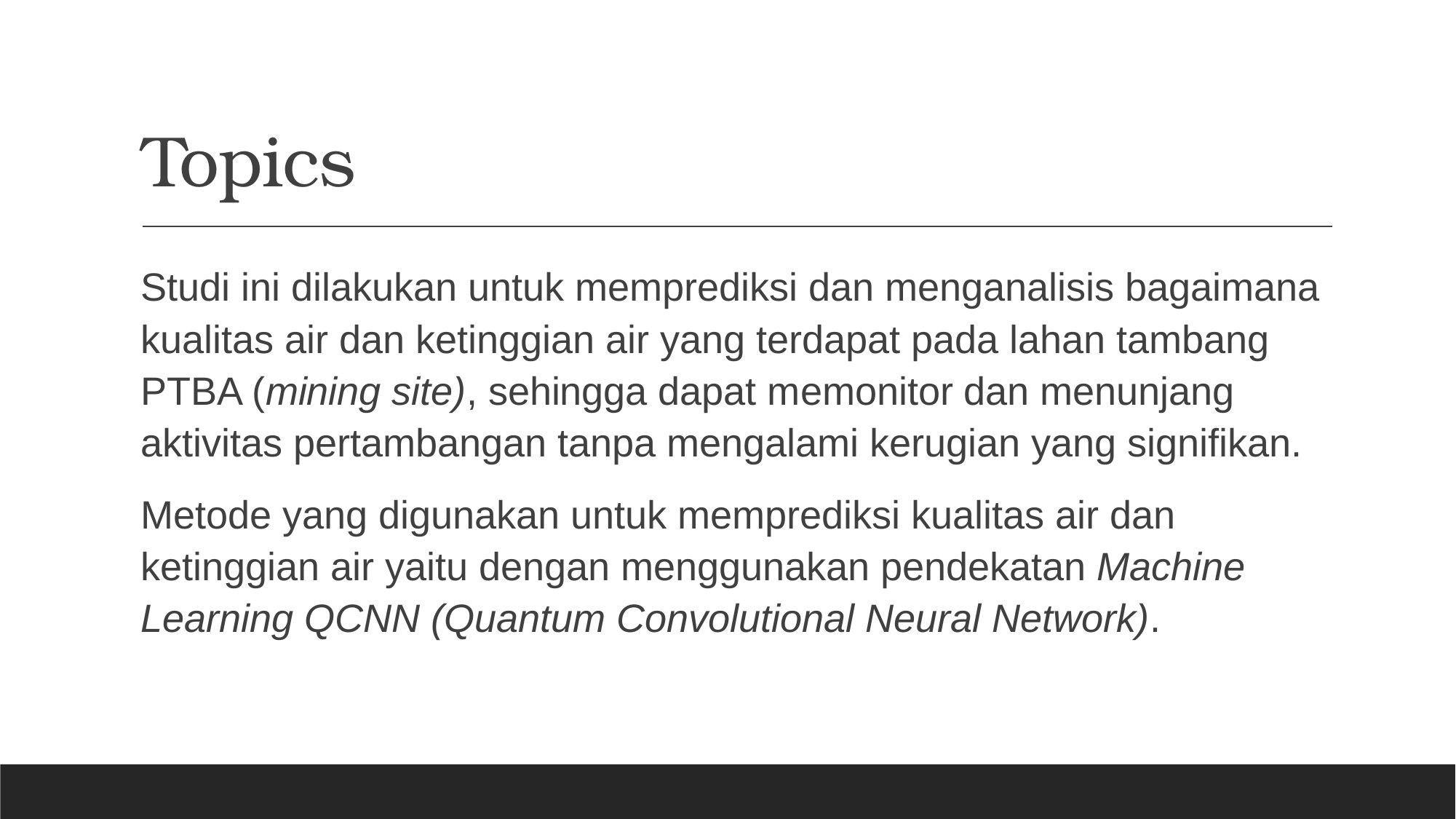

# Topics
Studi ini dilakukan untuk memprediksi dan menganalisis bagaimana kualitas air dan ketinggian air yang terdapat pada lahan tambang PTBA (mining site), sehingga dapat memonitor dan menunjang aktivitas pertambangan tanpa mengalami kerugian yang signifikan.
Metode yang digunakan untuk memprediksi kualitas air dan ketinggian air yaitu dengan menggunakan pendekatan Machine Learning QCNN (Quantum Convolutional Neural Network).